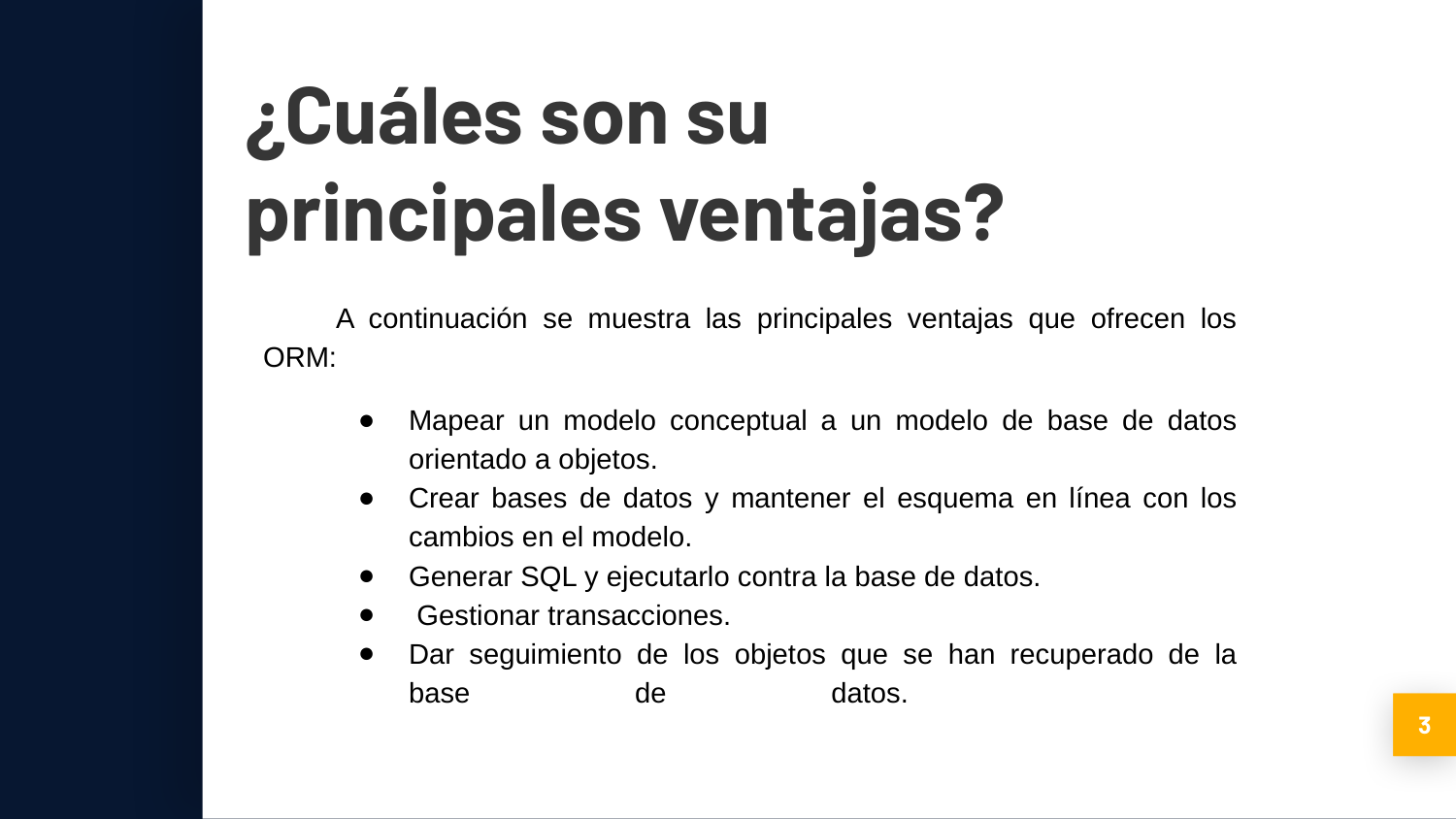

¿Cuáles son su principales ventajas?
A continuación se muestra las principales ventajas que ofrecen los ORM:
Mapear un modelo conceptual a un modelo de base de datos orientado a objetos.
Crear bases de datos y mantener el esquema en línea con los cambios en el modelo.
Generar SQL y ejecutarlo contra la base de datos.
 Gestionar transacciones.
Dar seguimiento de los objetos que se han recuperado de la base de datos.
3